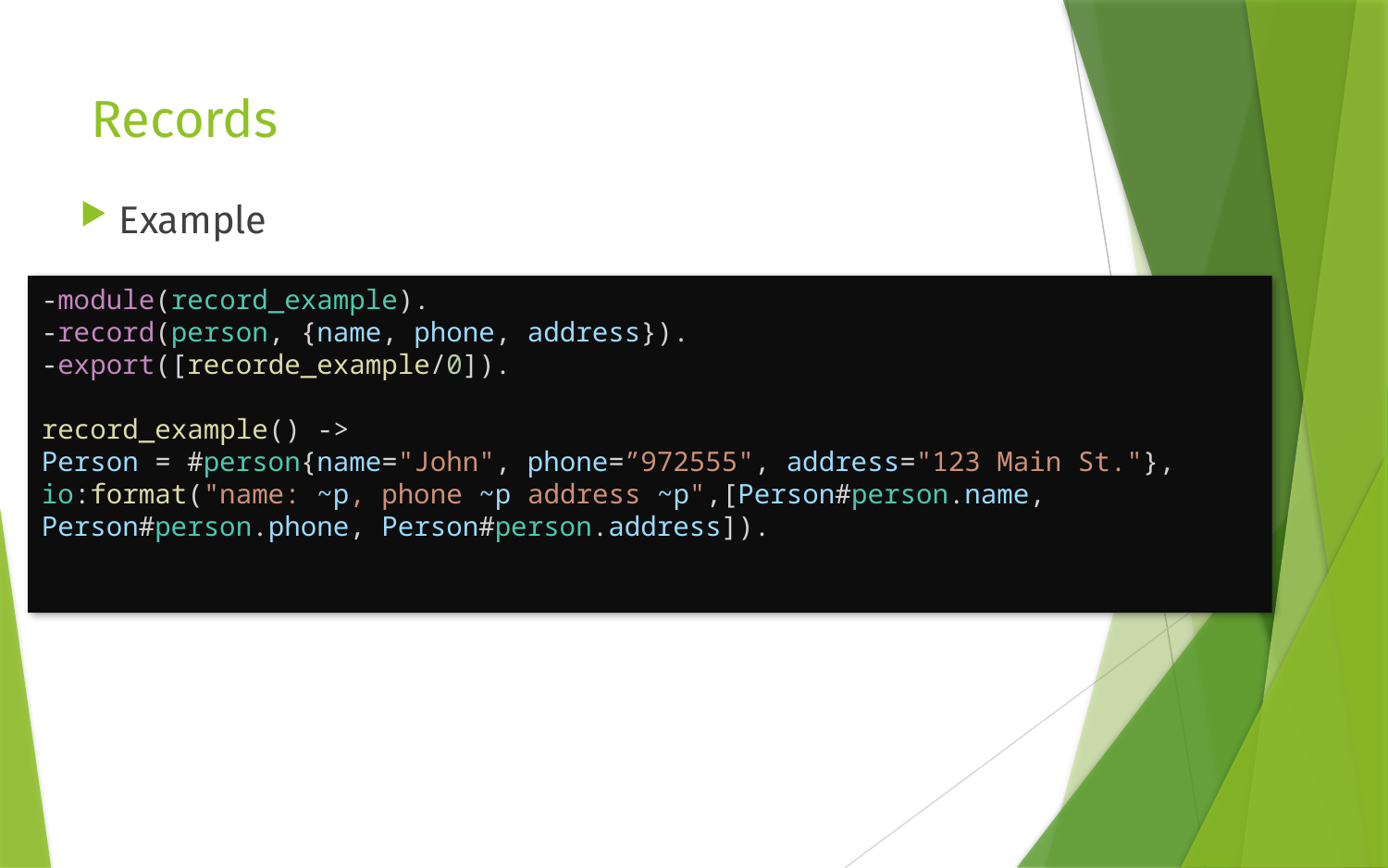

# Records
Example

-module(record_example).
-record(person, {name, phone, address}).
-export([recorde_example/0]).
record_example() ->
Person = #person{name="John", phone=”972555", address="123 Main St."},
io:format("name: ~p, phone ~p address ~p",[Person#person.name, Person#person.phone, Person#person.address]).